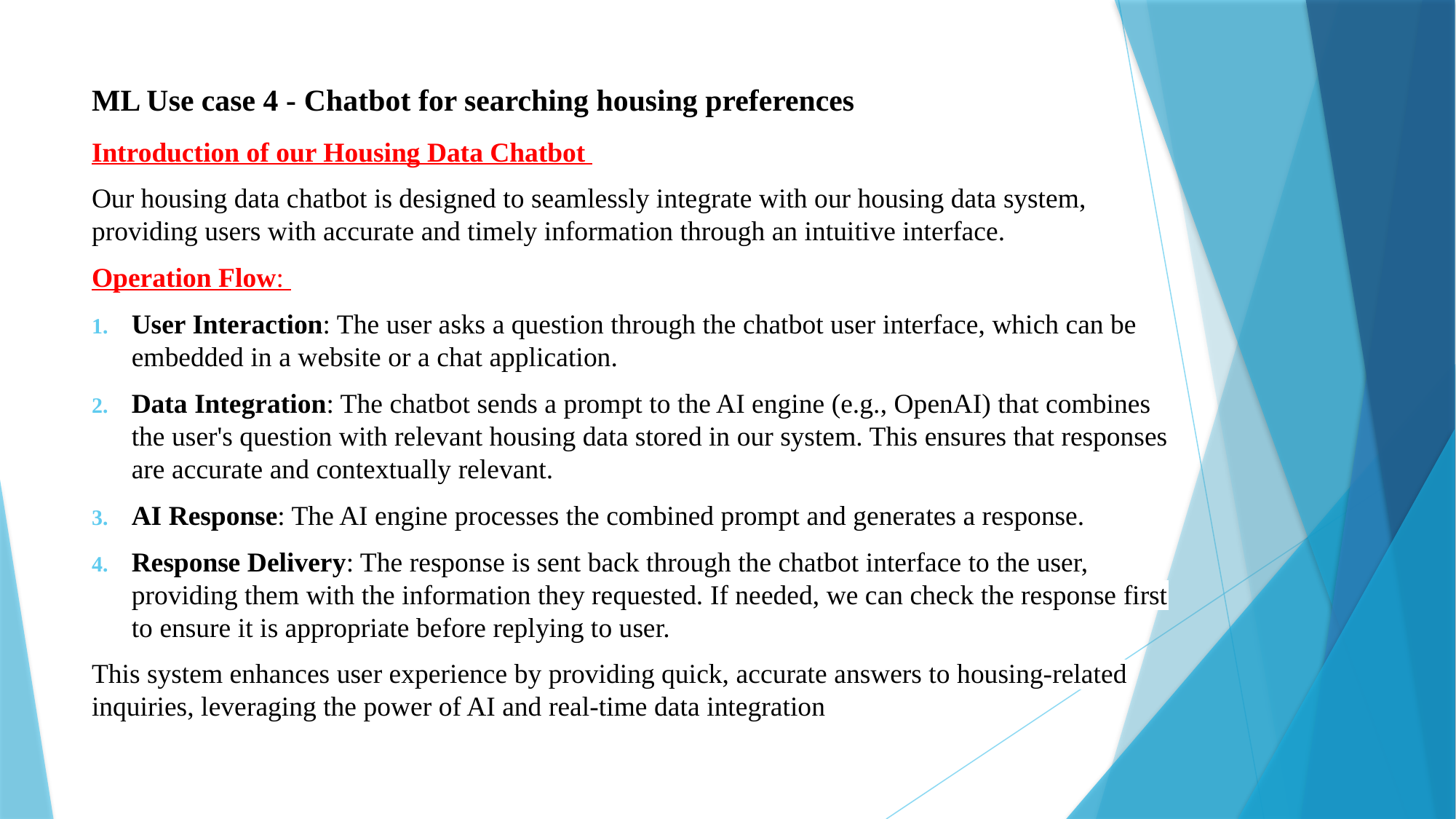

# ML Use case 4 - Chatbot for searching housing preferences
Introduction of our Housing Data Chatbot
Our housing data chatbot is designed to seamlessly integrate with our housing data system, providing users with accurate and timely information through an intuitive interface.
Operation Flow:
User Interaction: The user asks a question through the chatbot user interface, which can be embedded in a website or a chat application.
Data Integration: The chatbot sends a prompt to the AI engine (e.g., OpenAI) that combines the user's question with relevant housing data stored in our system. This ensures that responses are accurate and contextually relevant.
AI Response: The AI engine processes the combined prompt and generates a response.
Response Delivery: The response is sent back through the chatbot interface to the user, providing them with the information they requested. If needed, we can check the response first to ensure it is appropriate before replying to user.
This system enhances user experience by providing quick, accurate answers to housing-related inquiries, leveraging the power of AI and real-time data integration